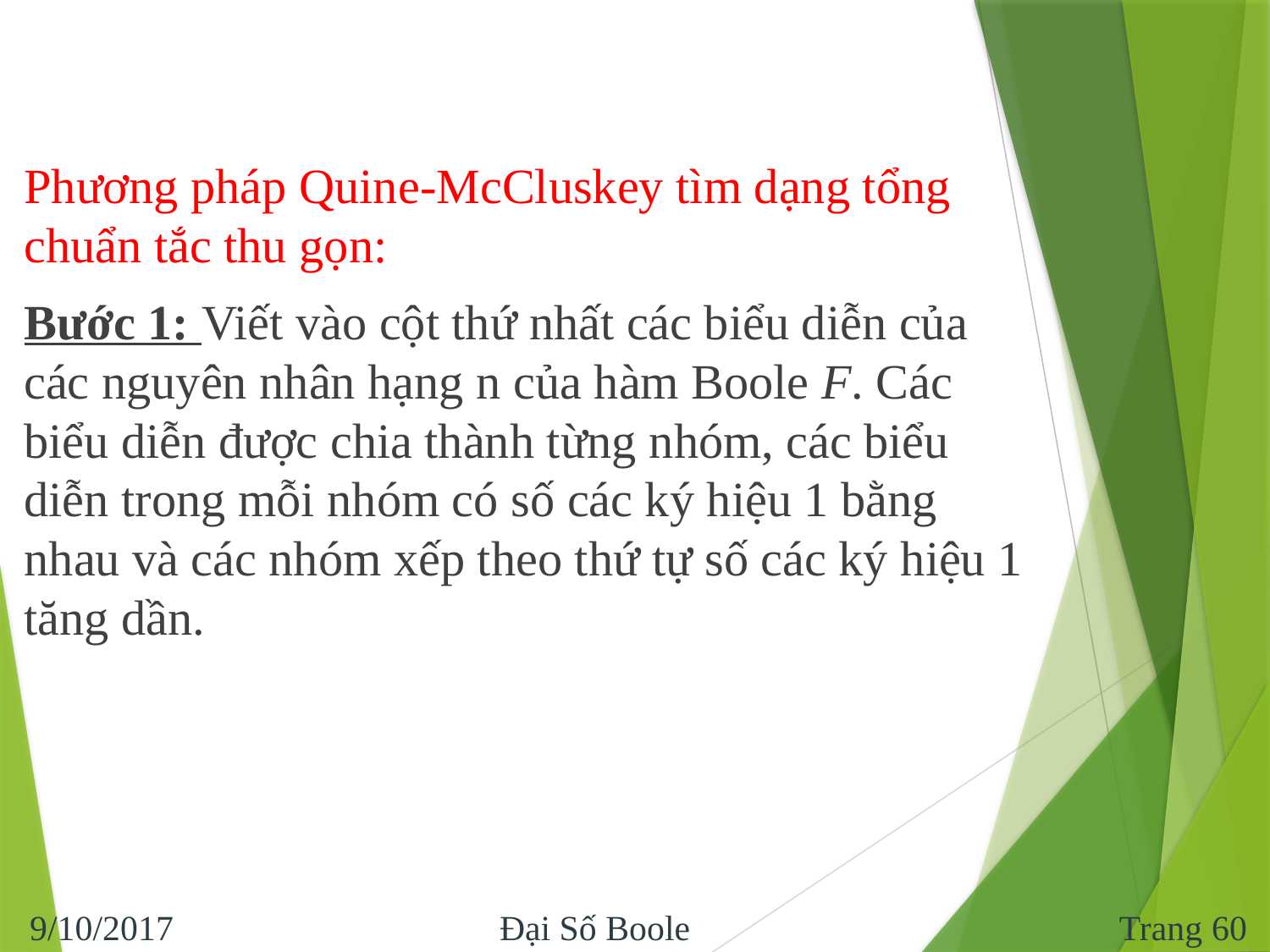

Phương pháp Quine-McCluskey tìm dạng tổng chuẩn tắc thu gọn:
Bước 1: Viết vào cột thứ nhất các biểu diễn của các nguyên nhân hạng n của hàm Boole F. Các biểu diễn được chia thành từng nhóm, các biểu diễn trong mỗi nhóm có số các ký hiệu 1 bằng nhau và các nhóm xếp theo thứ tự số các ký hiệu 1 tăng dần.
Trang 60
9/10/2017
Đại Số Boole